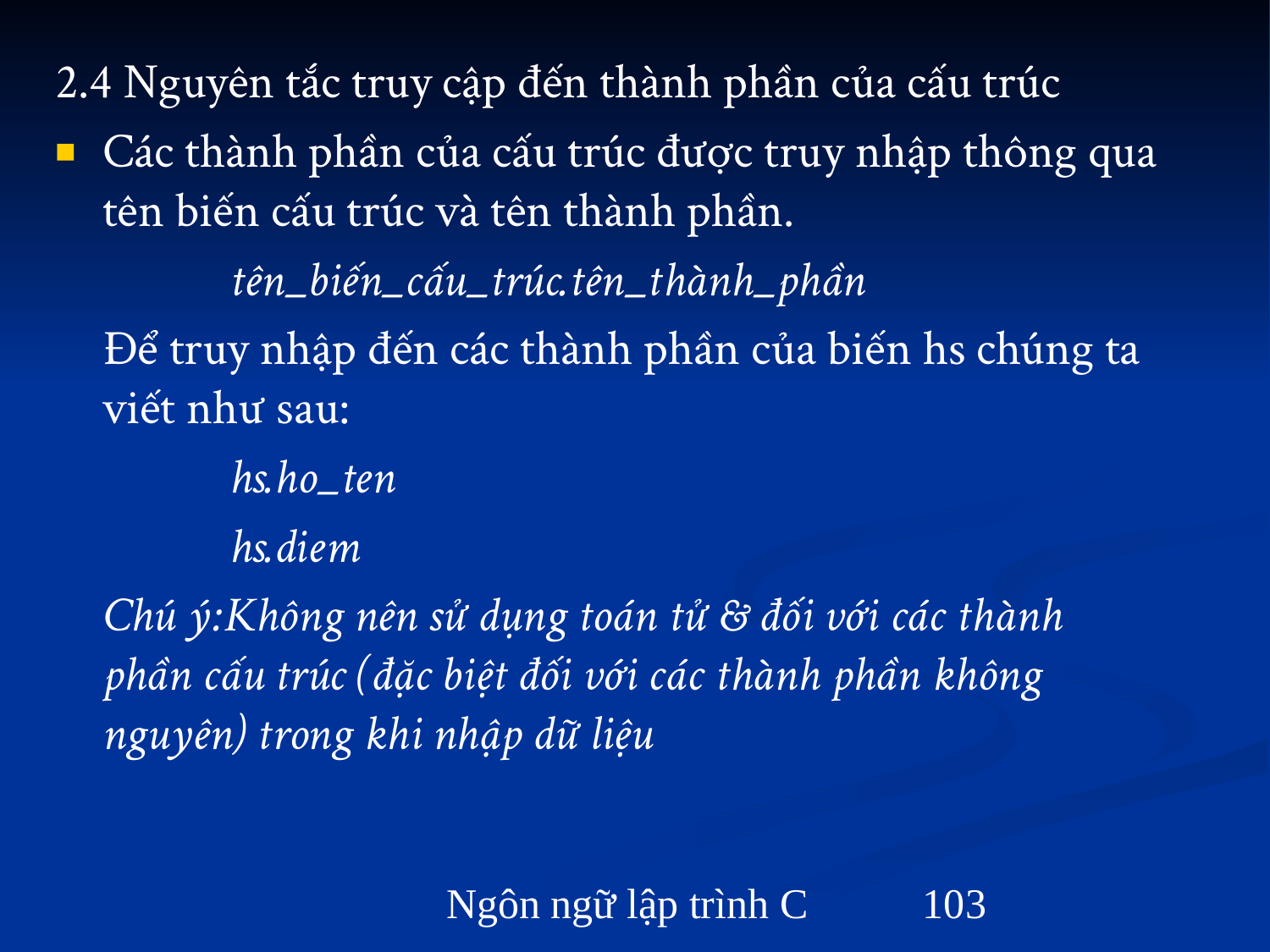

2.4 Nguyên tắc truy cập đến thành phần của cấu trúc
Các thành phần của cấu trúc được truy nhập thông qua tên biến cấu trúc và tên thành phần.
		tên_biến_cấu_trúc.tên_thành_phần
	Để truy nhập đến các thành phần của biến hs chúng ta viết như sau:
		hs.ho_ten
		hs.diem
	Chú ý:Không nên sử dụng toán tử & đối với các thành phần cấu trúc (đặc biệt đối với các thành phần không nguyên) trong khi nhập dữ liệu
Ngôn ngữ lập trình C
103